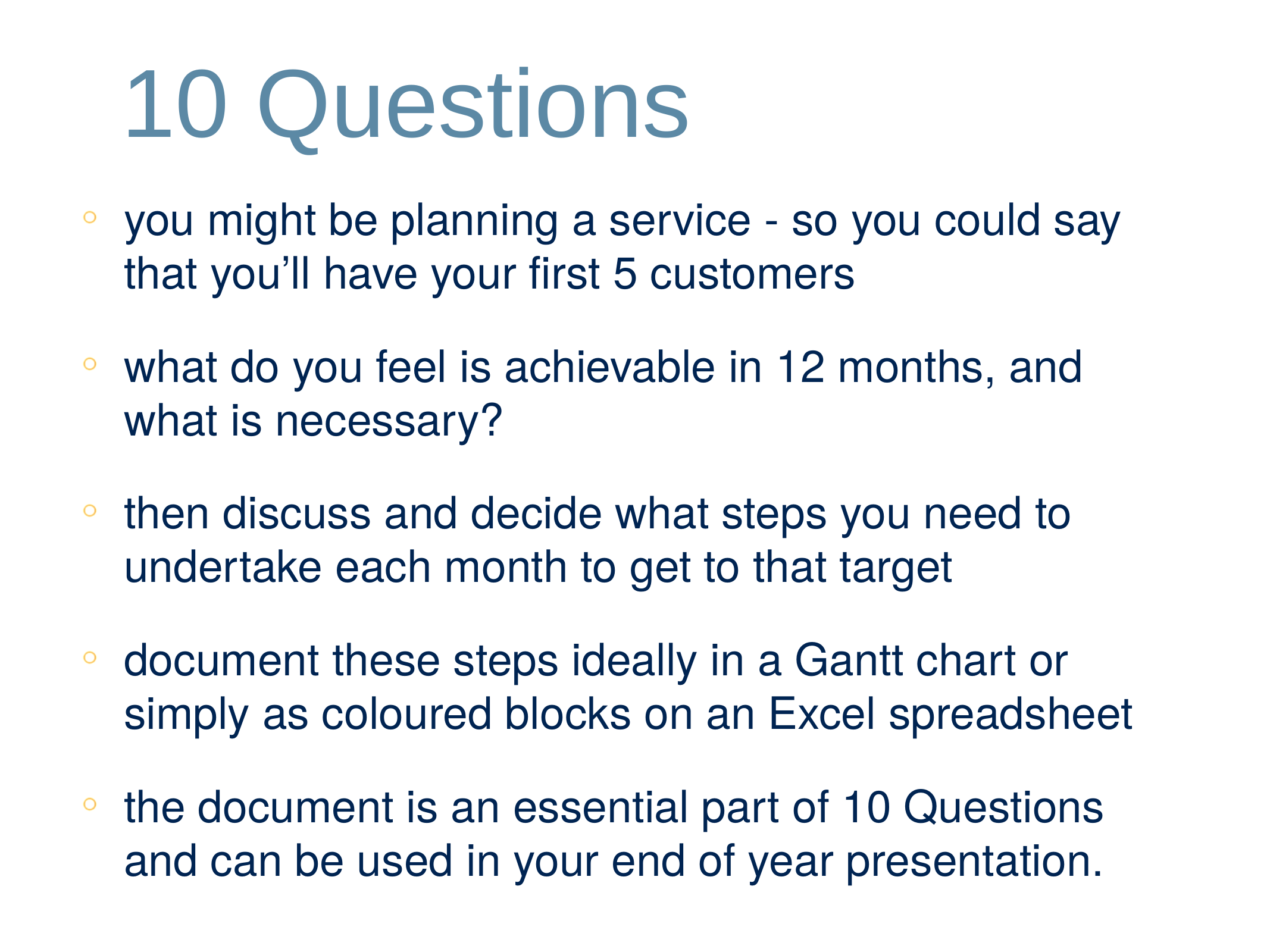

10 Questions
you might be planning a service - so you could say that you’ll have your first 5 customers
what do you feel is achievable in 12 months, and what is necessary?
then discuss and decide what steps you need to undertake each month to get to that target
document these steps ideally in a Gantt chart or simply as coloured blocks on an Excel spreadsheet
the document is an essential part of 10 Questions and can be used in your end of year presentation.